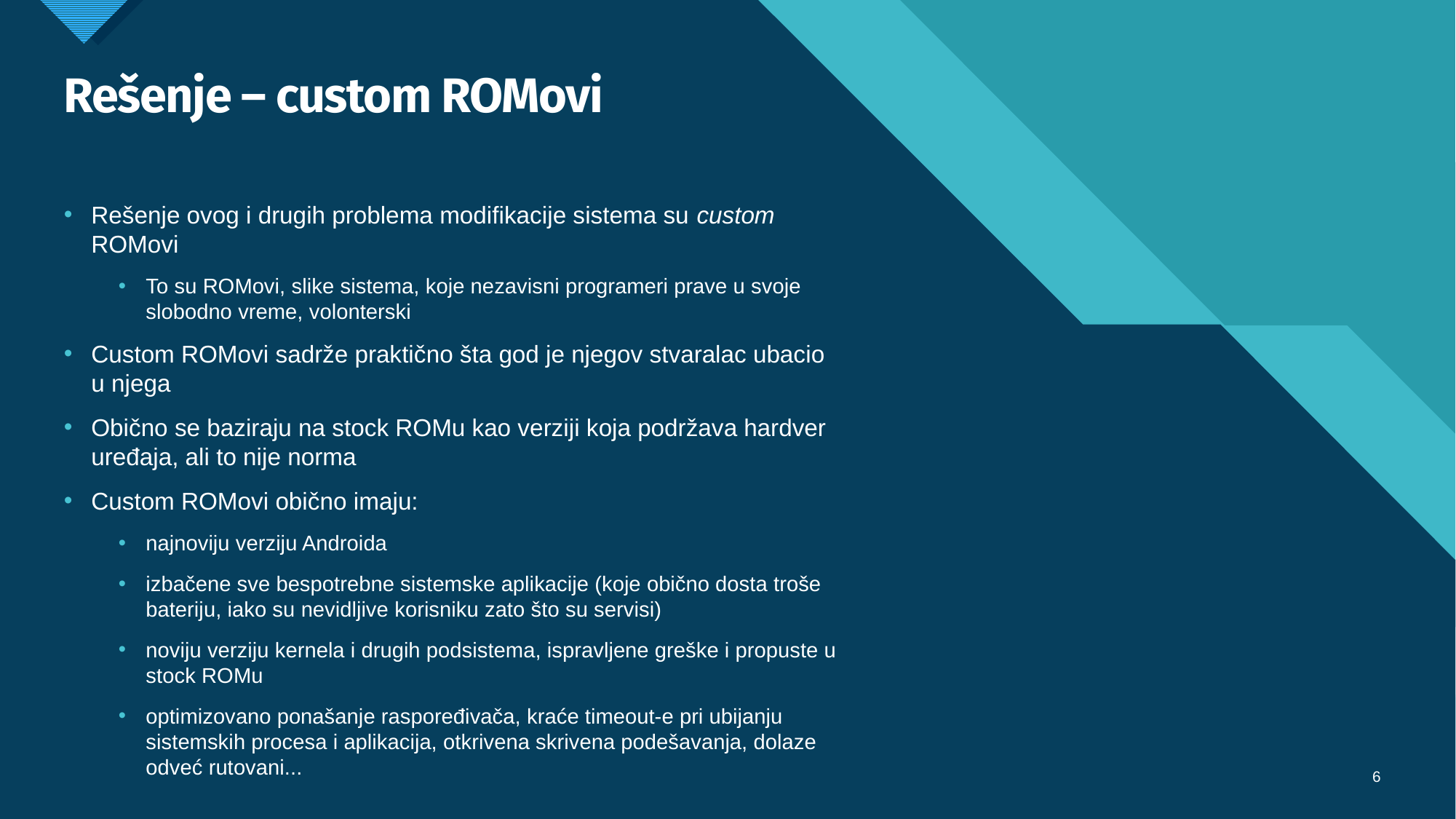

# Rešenje – custom ROMovi
Rešenje ovog i drugih problema modifikacije sistema su custom ROMovi
To su ROMovi, slike sistema, koje nezavisni programeri prave u svoje slobodno vreme, volonterski
Custom ROMovi sadrže praktično šta god je njegov stvaralac ubacio u njega
Obično se baziraju na stock ROMu kao verziji koja podržava hardver uređaja, ali to nije norma
Custom ROMovi obično imaju:
najnoviju verziju Androida
izbačene sve bespotrebne sistemske aplikacije (koje obično dosta troše bateriju, iako su nevidljive korisniku zato što su servisi)
noviju verziju kernela i drugih podsistema, ispravljene greške i propuste u stock ROMu
optimizovano ponašanje raspoređivača, kraće timeout-e pri ubijanju sistemskih procesa i aplikacija, otkrivena skrivena podešavanja, dolaze odveć rutovani...
6